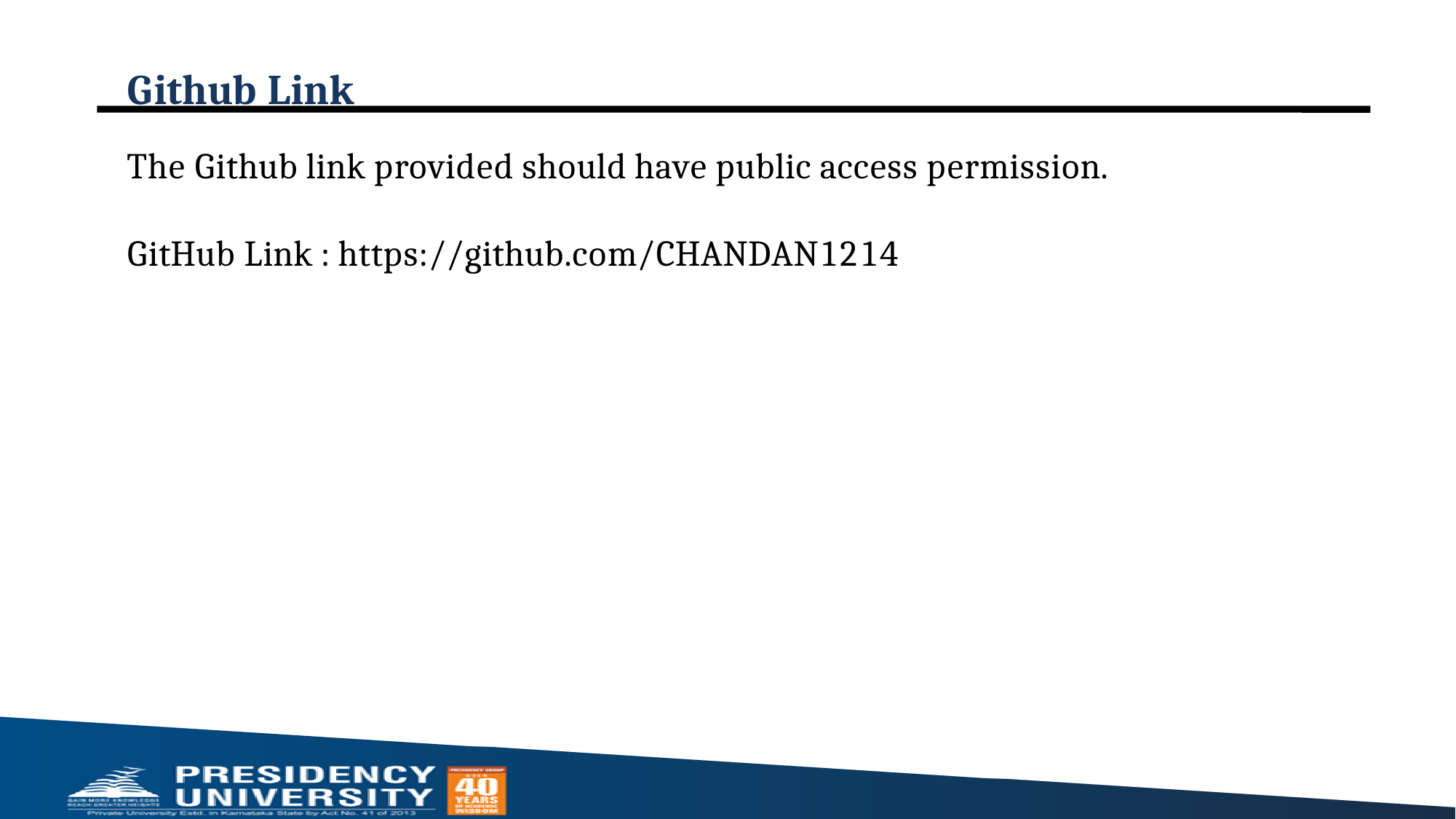

# Github Link

The Github link provided should have public access permission.
GitHub Link : https://github.com/CHANDAN1214